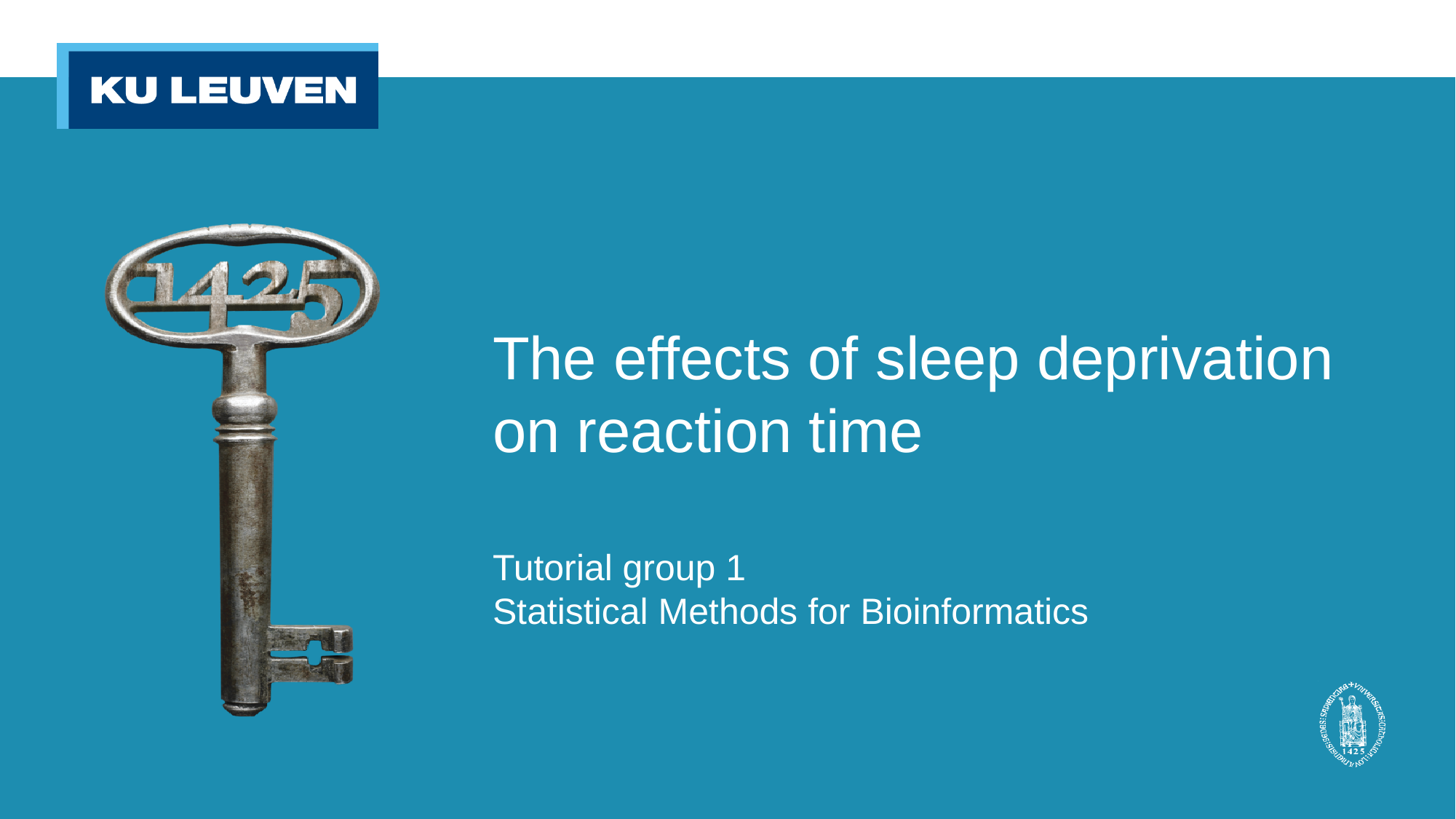

# The effects of sleep deprivation on reaction time

Tutorial group 1
Statistical Methods for Bioinformatics